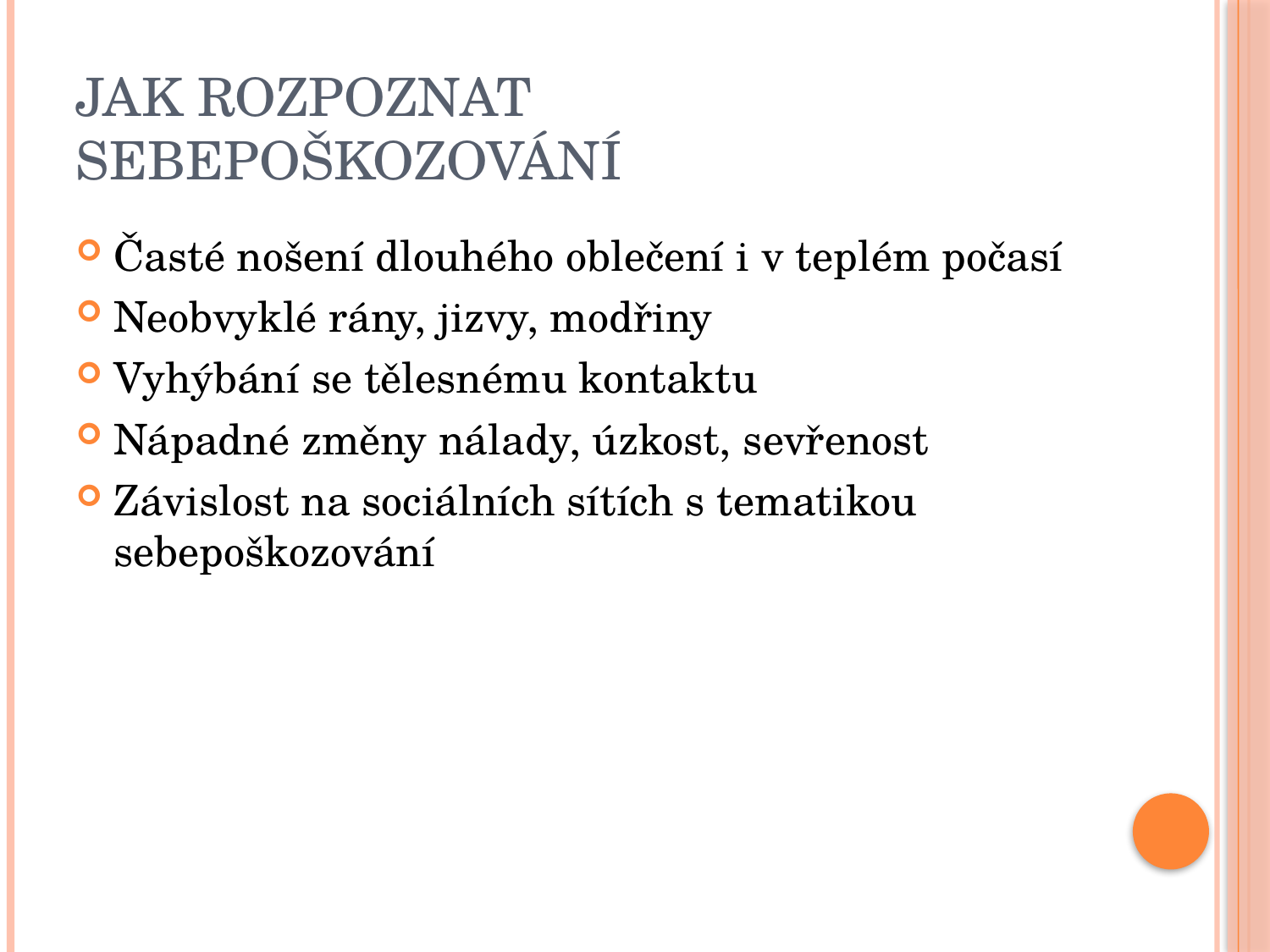

# Jak rozpoznat sebepoškozování
Časté nošení dlouhého oblečení i v teplém počasí
Neobvyklé rány, jizvy, modřiny
Vyhýbání se tělesnému kontaktu
Nápadné změny nálady, úzkost, sevřenost
Závislost na sociálních sítích s tematikou sebepoškozování